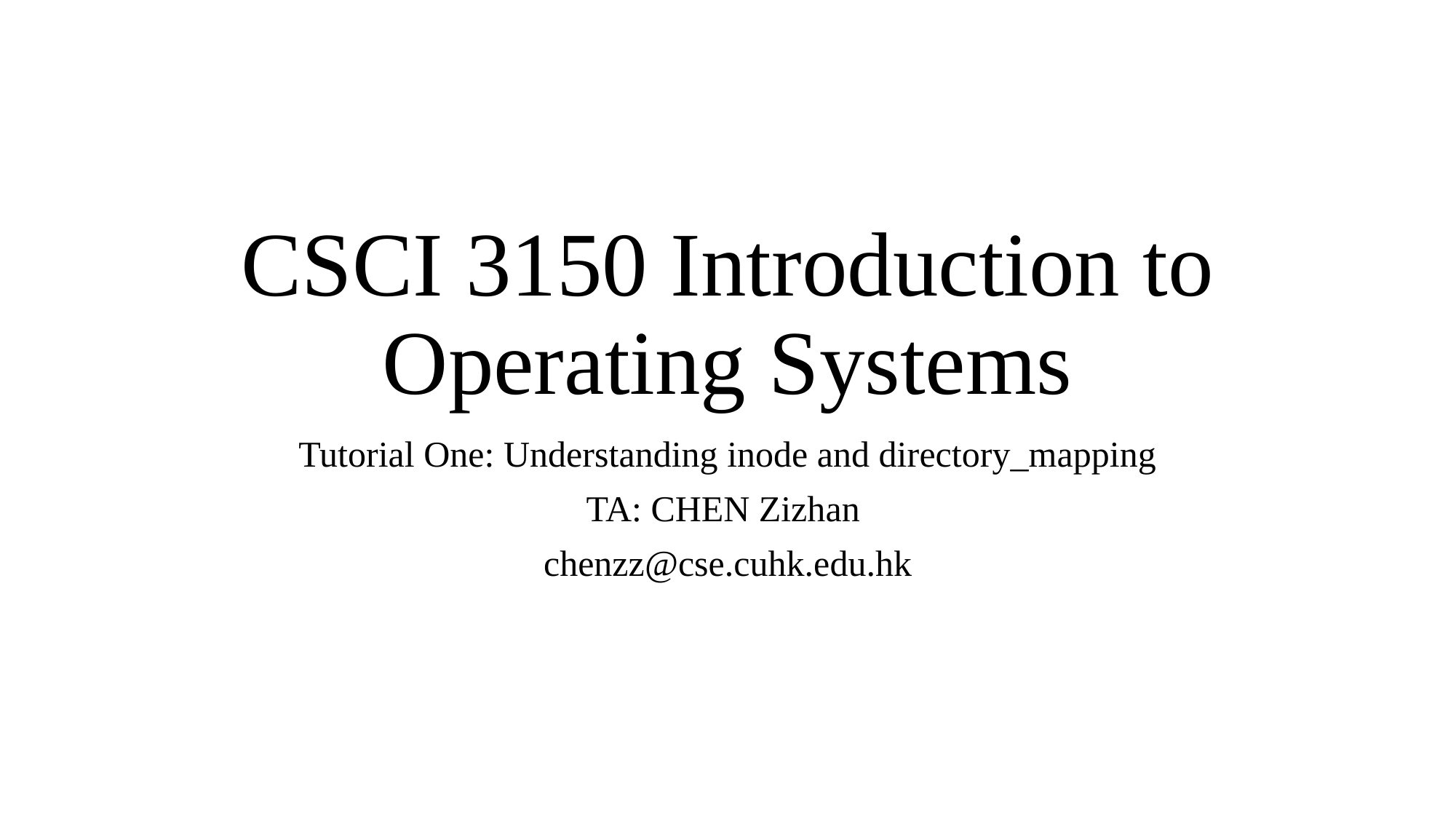

# CSCI 3150 Introduction to Operating Systems
Tutorial One: Understanding inode and directory_mapping
TA: CHEN Zizhan
chenzz@cse.cuhk.edu.hk